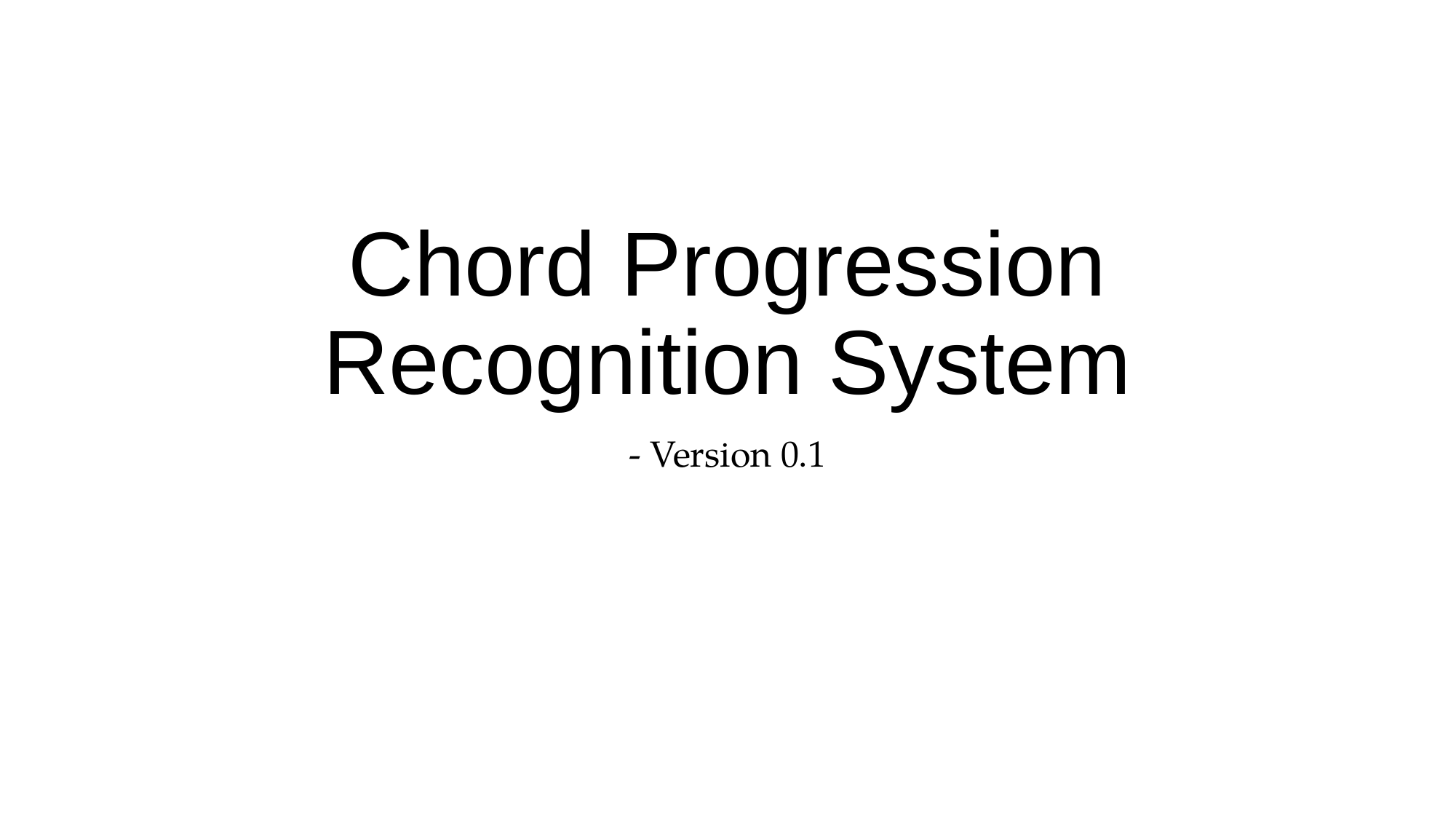

# Chord Progression Recognition System
- Version 0.1